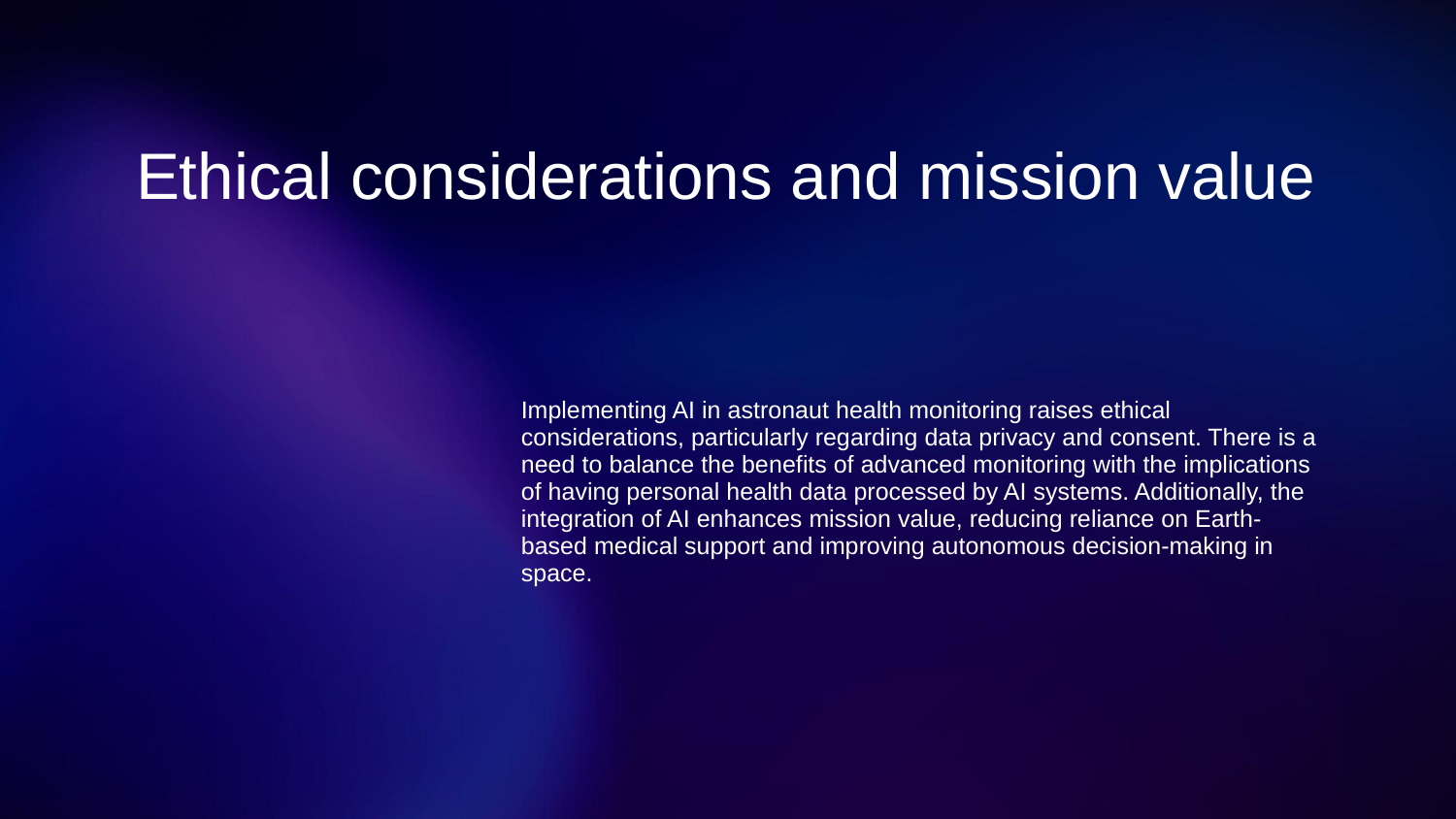

Ethical considerations and mission value
Implementing AI in astronaut health monitoring raises ethical considerations, particularly regarding data privacy and consent. There is a need to balance the benefits of advanced monitoring with the implications of having personal health data processed by AI systems. Additionally, the integration of AI enhances mission value, reducing reliance on Earth-based medical support and improving autonomous decision-making in space.